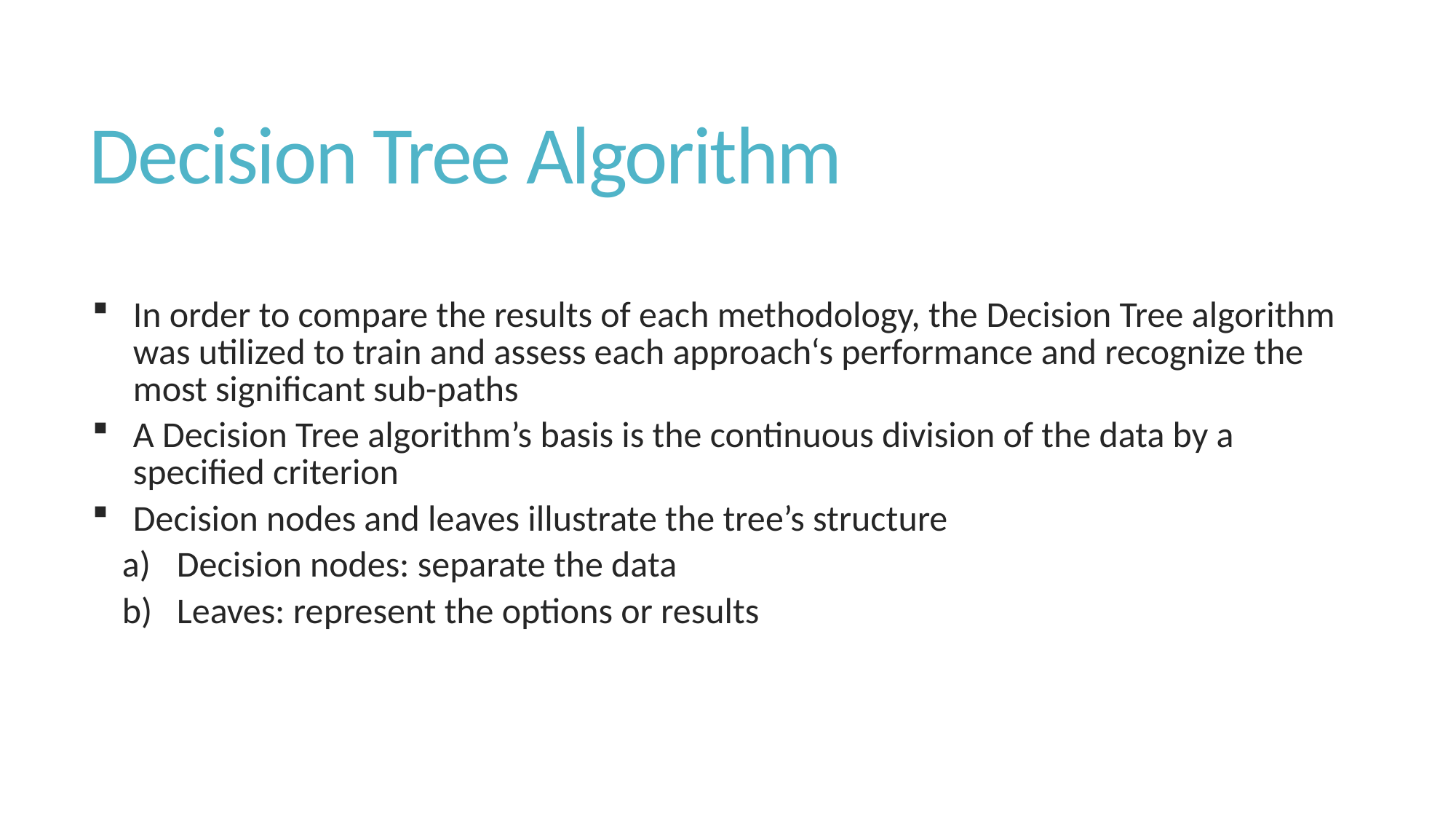

# Decision Tree Algorithm
In order to compare the results of each methodology, the Decision Tree algorithm was utilized to train and assess each approach‘s performance and recognize the most significant sub-paths
A Decision Tree algorithm’s basis is the continuous division of the data by a specified criterion
Decision nodes and leaves illustrate the tree’s structure
Decision nodes: separate the data
Leaves: represent the options or results